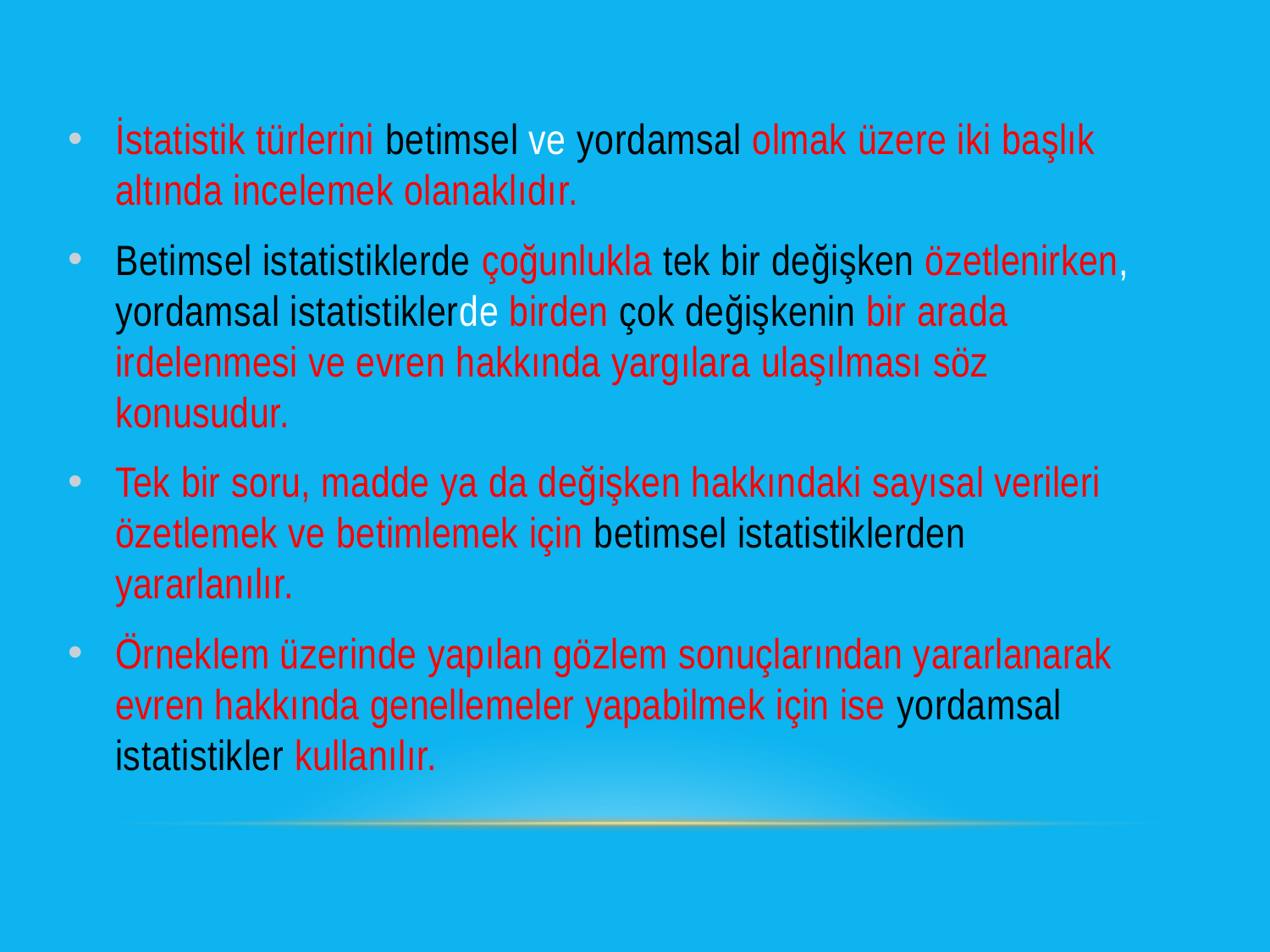

İstatistik türlerini betimsel ve yordamsal olmak üzere iki başlık altında incelemek olanaklıdır.
Betimsel istatistiklerde çoğunlukla tek bir değişken özetlenirken, yordamsal istatistiklerde birden çok değişkenin bir arada irdelenmesi ve evren hakkında yargılara ulaşılması söz konusudur.
Tek bir soru, madde ya da değişken hakkındaki sayısal verileri özetlemek ve betimlemek için betimsel istatistiklerden yararlanılır.
Örneklem üzerinde yapılan gözlem sonuçlarından yararlanarak evren hakkında genellemeler yapabilmek için ise yordamsal istatistikler kullanılır.